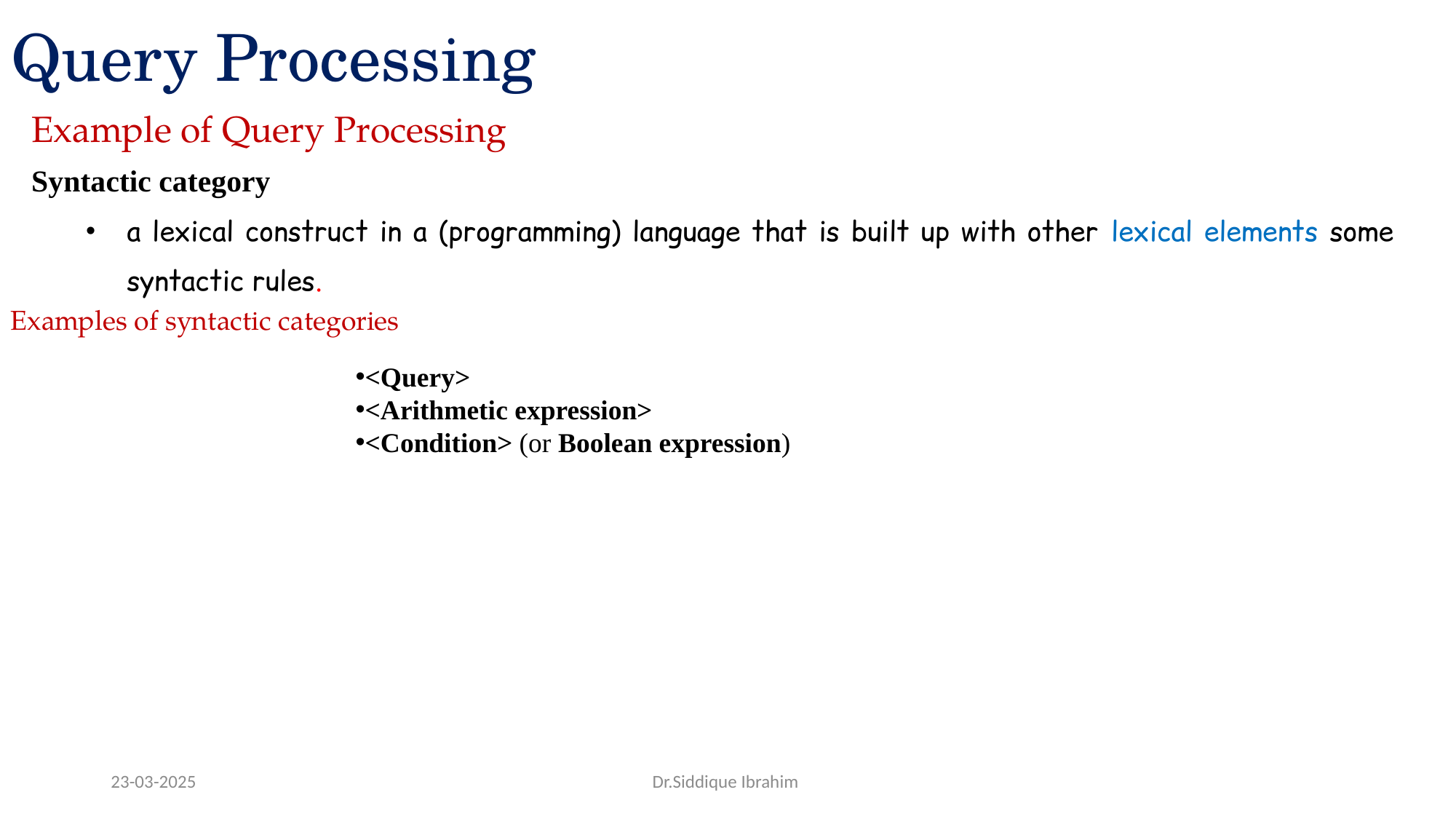

# Query Processing
Example of Query Processing
Syntactic category
a lexical construct in a (programming) language that is built up with other lexical elements some syntactic rules.
Examples of syntactic categories
<Query>
<Arithmetic expression>
<Condition> (or Boolean expression)
23-03-2025
Dr.Siddique Ibrahim